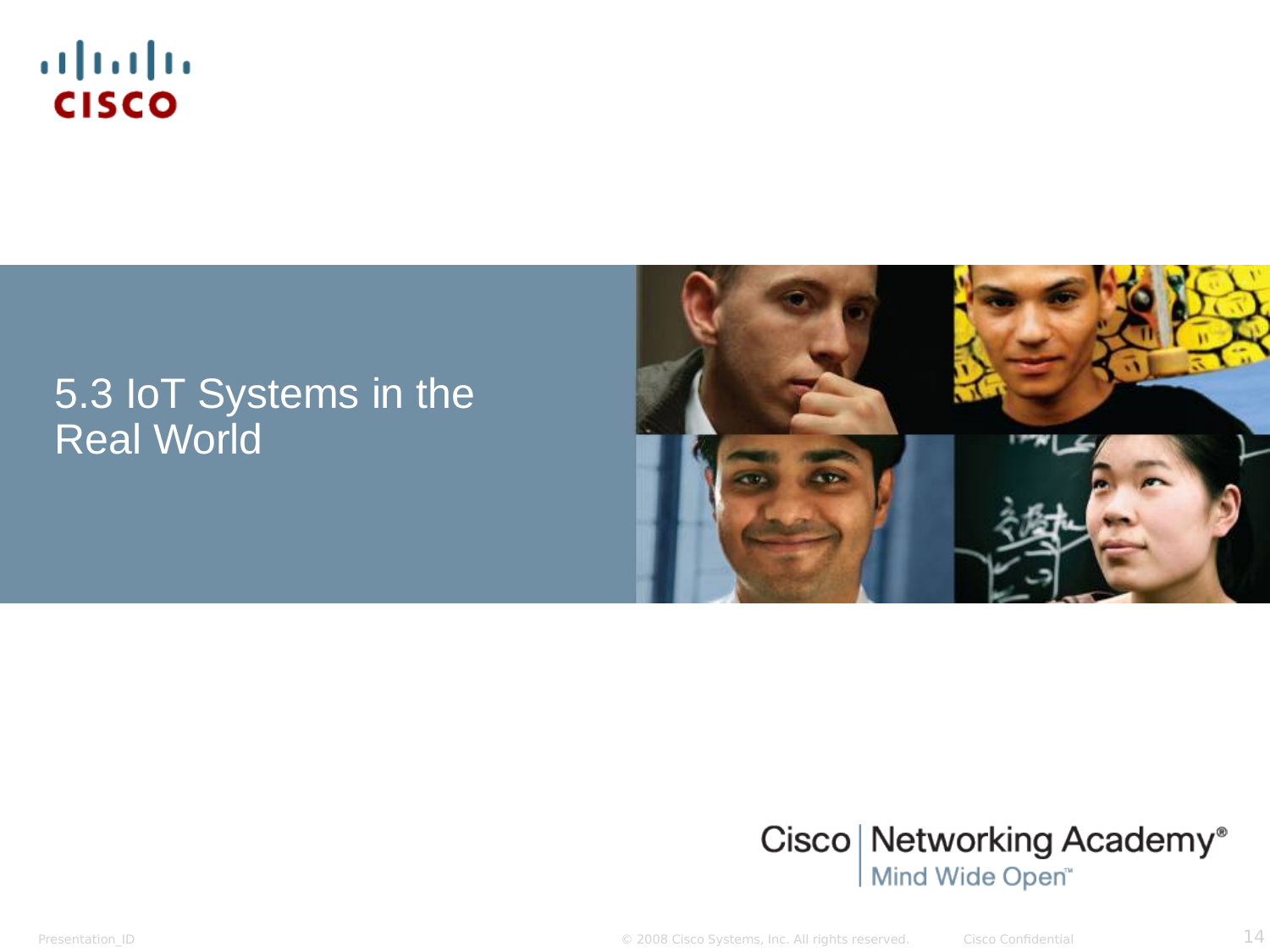

# 5.3 IoT Systems in the Real World